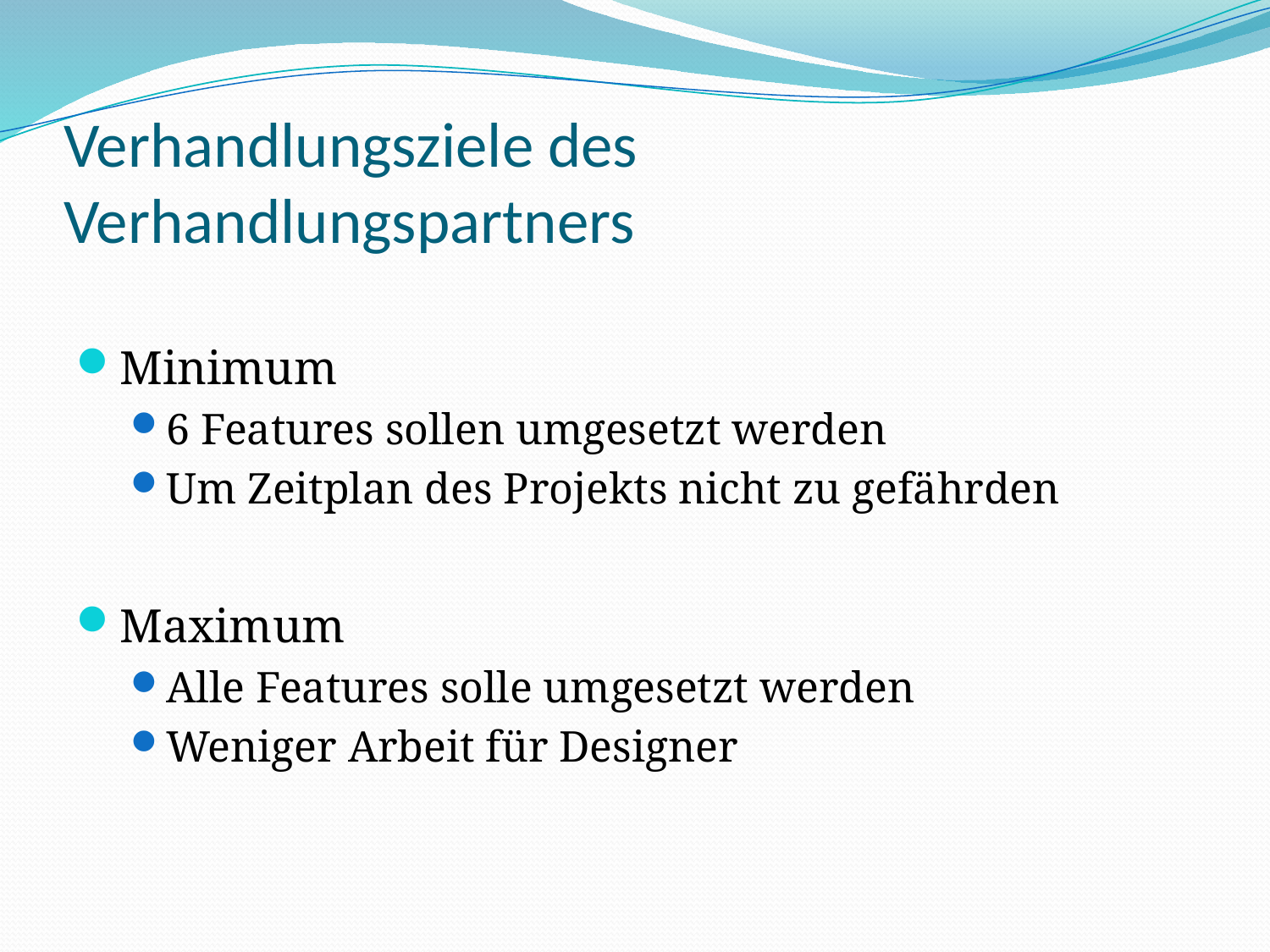

# Verhandlungsziele des Verhandlungspartners

Minimum
6 Features sollen umgesetzt werden
Um Zeitplan des Projekts nicht zu gefährden

Maximum
Alle Features solle umgesetzt werden
Weniger Arbeit für Designer